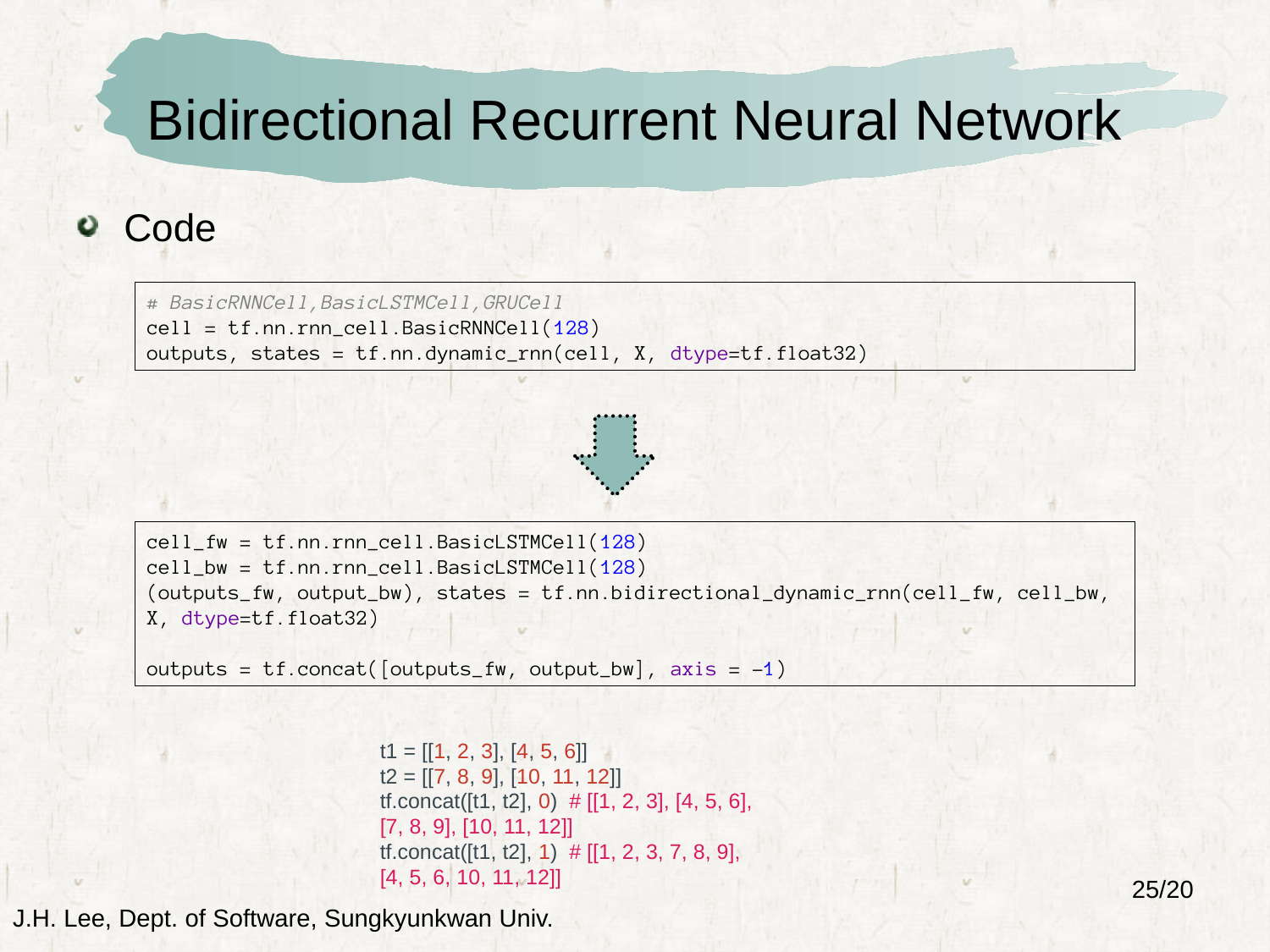

# Bidirectional Recurrent Neural Network
Code
# BasicRNNCell,BasicLSTMCell,GRUCell cell = tf.nn.rnn_cell.BasicRNNCell(128) outputs, states = tf.nn.dynamic_rnn(cell, X, dtype=tf.float32)

cell_fw = tf.nn.rnn_cell.BasicLSTMCell(128)
cell_bw = tf.nn.rnn_cell.BasicLSTMCell(128)
(outputs_fw, output_bw), states = tf.nn.bidirectional_dynamic_rnn(cell_fw, cell_bw, X, dtype=tf.float32)
outputs = tf.concat([outputs_fw, output_bw], axis = -1)
t1 = [[1, 2, 3], [4, 5, 6]]
t2 = [[7, 8, 9], [10, 11, 12]]
tf.concat([t1, t2], 0)  # [[1, 2, 3], [4, 5, 6], [7, 8, 9], [10, 11, 12]]
tf.concat([t1, t2], 1)  # [[1, 2, 3, 7, 8, 9], [4, 5, 6, 10, 11, 12]]
25/20
J.H. Lee, Dept. of Software, Sungkyunkwan Univ.